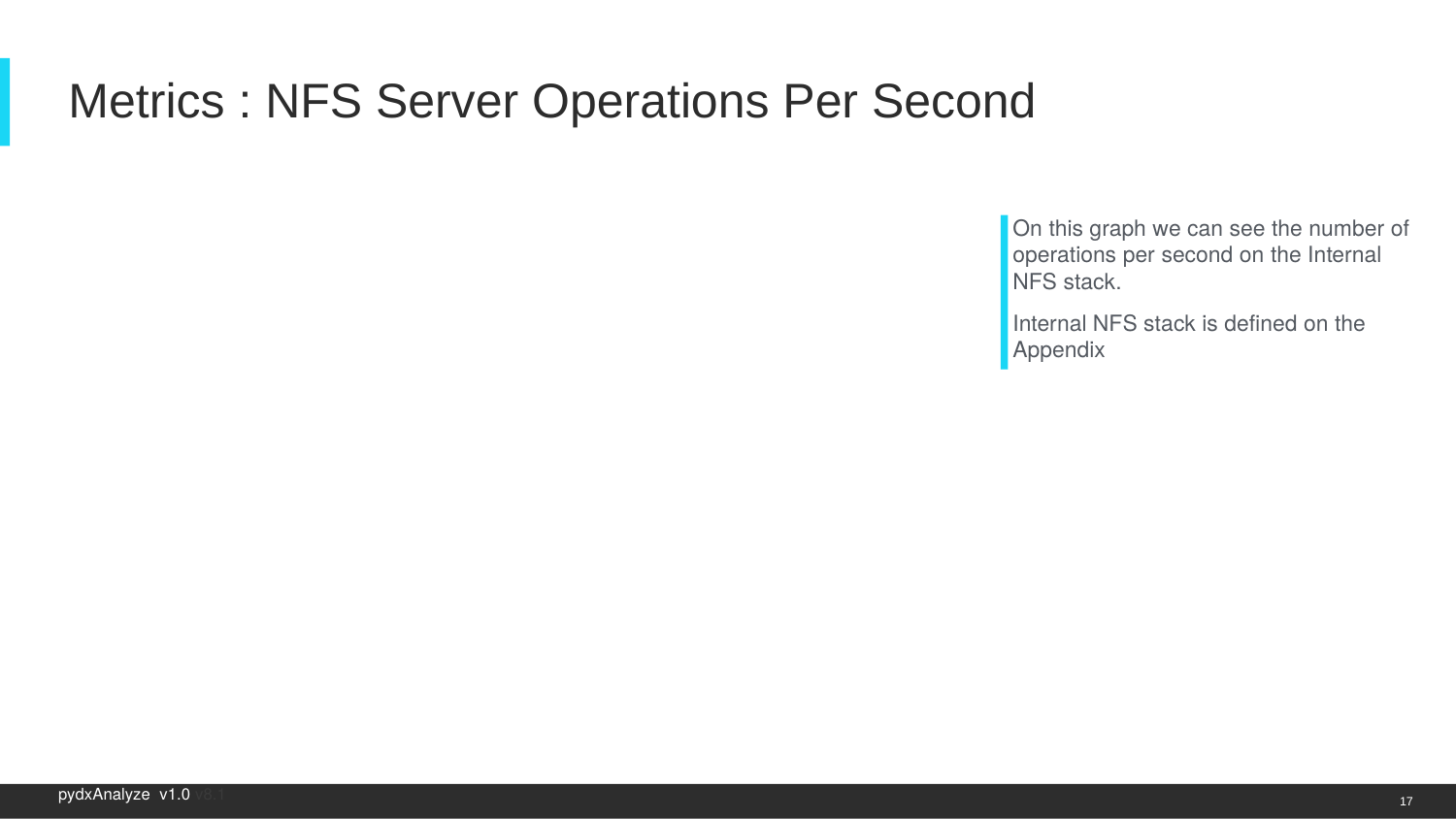

# Metrics : NFS Server Operations Per Second
On this graph we can see the number of operations per second on the Internal NFS stack.
Internal NFS stack is defined on the Appendix

17